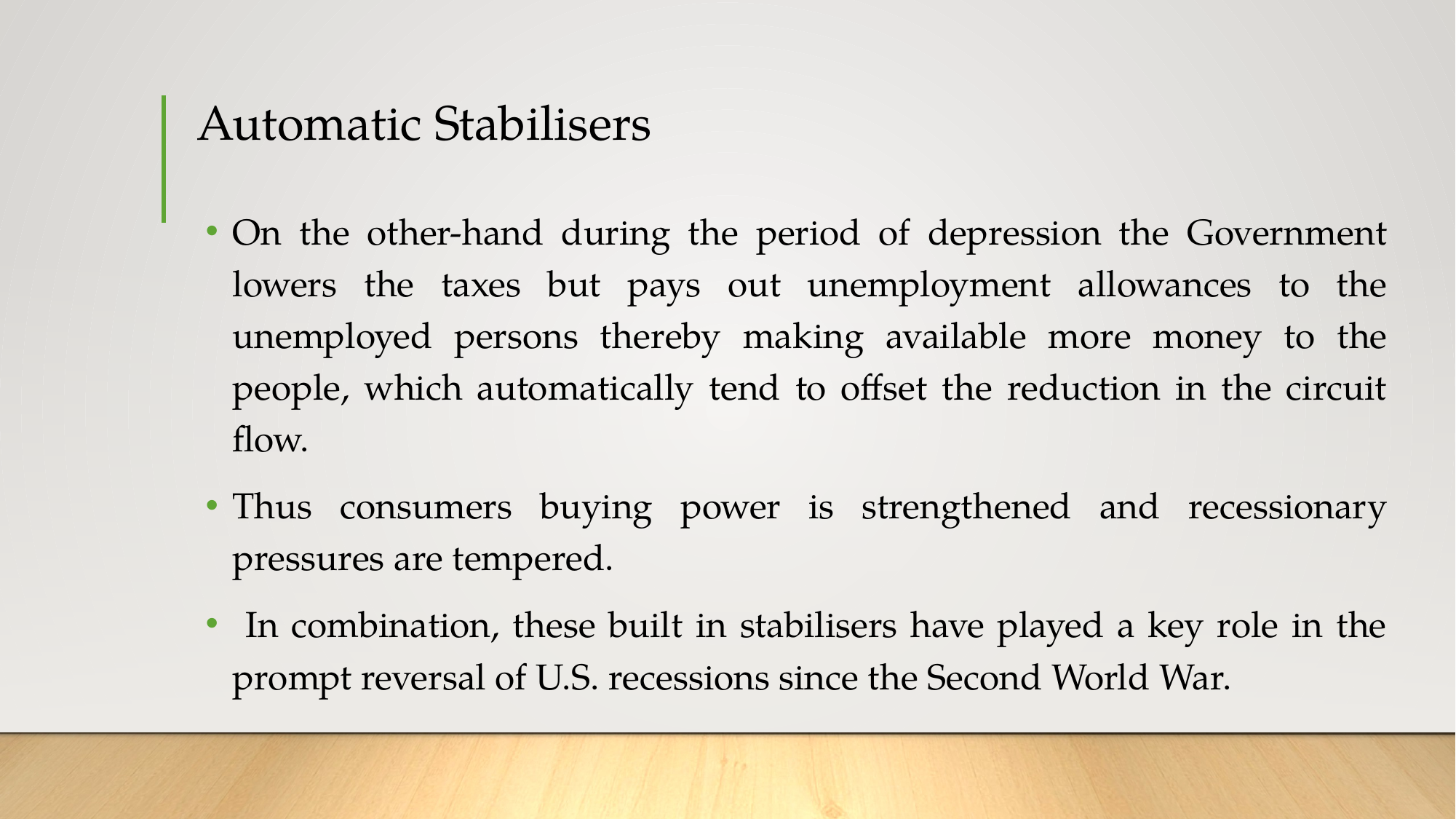

# Automatic Stabilisers
On the other-hand during the period of depression the Government lowers the taxes but pays out unemployment allowances to the unemployed persons thereby making available more money to the people, which automatically tend to offset the reduction in the circuit flow.
Thus consumers buying power is strengthened and recessionary pressures are tempered.
 In combination, these built in stabilisers have played a key role in the prompt reversal of U.S. recessions since the Second World War.